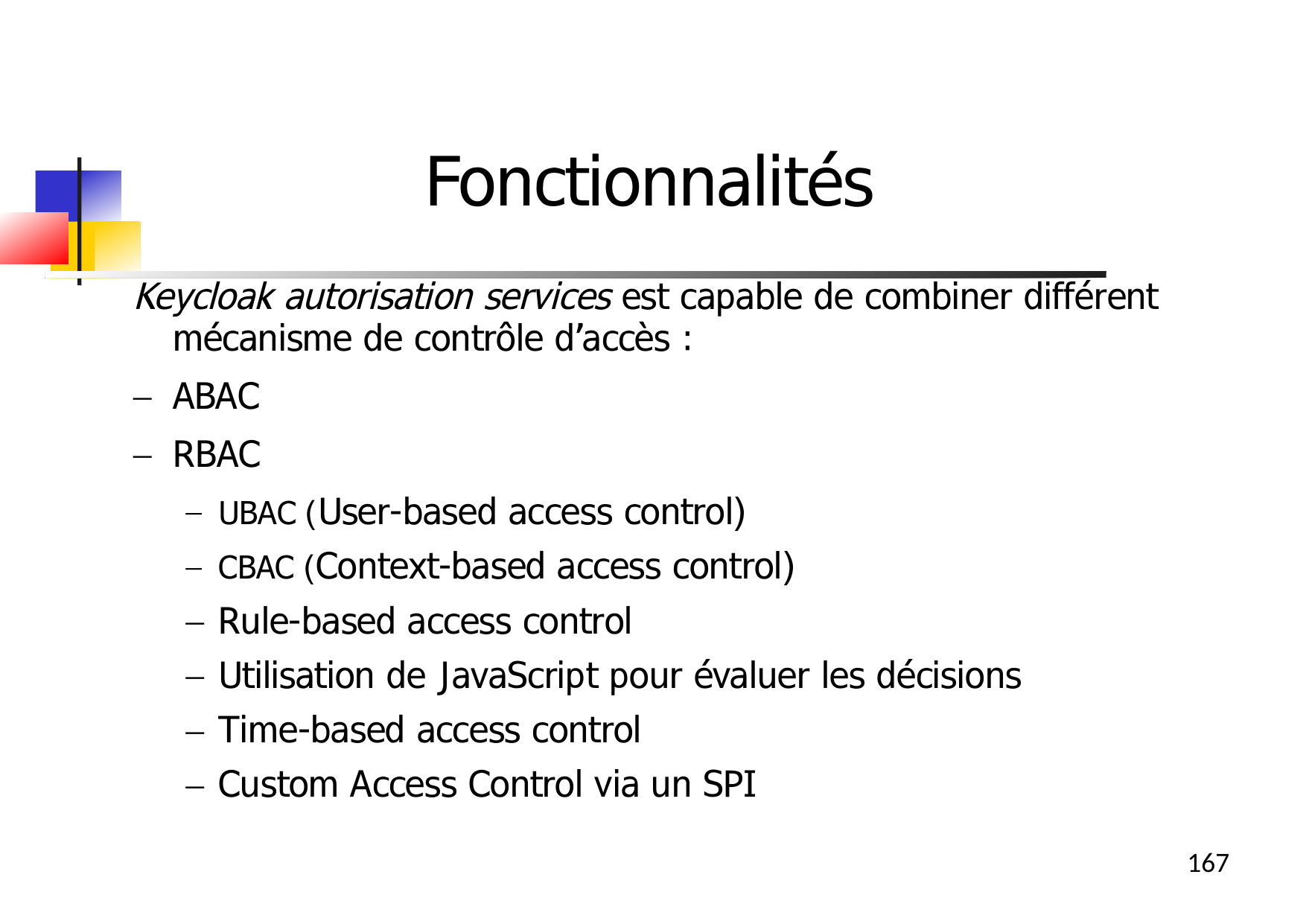

Fonctionnalités
Keycloak autorisation services est capable de combiner différent mécanisme de contrôle d’accès :
ABAC
RBAC
UBAC (User-based access control)
CBAC (Context-based access control)
Rule-based access control
Utilisation de JavaScript pour évaluer les décisions
Time-based access control
Custom Access Control via un SPI